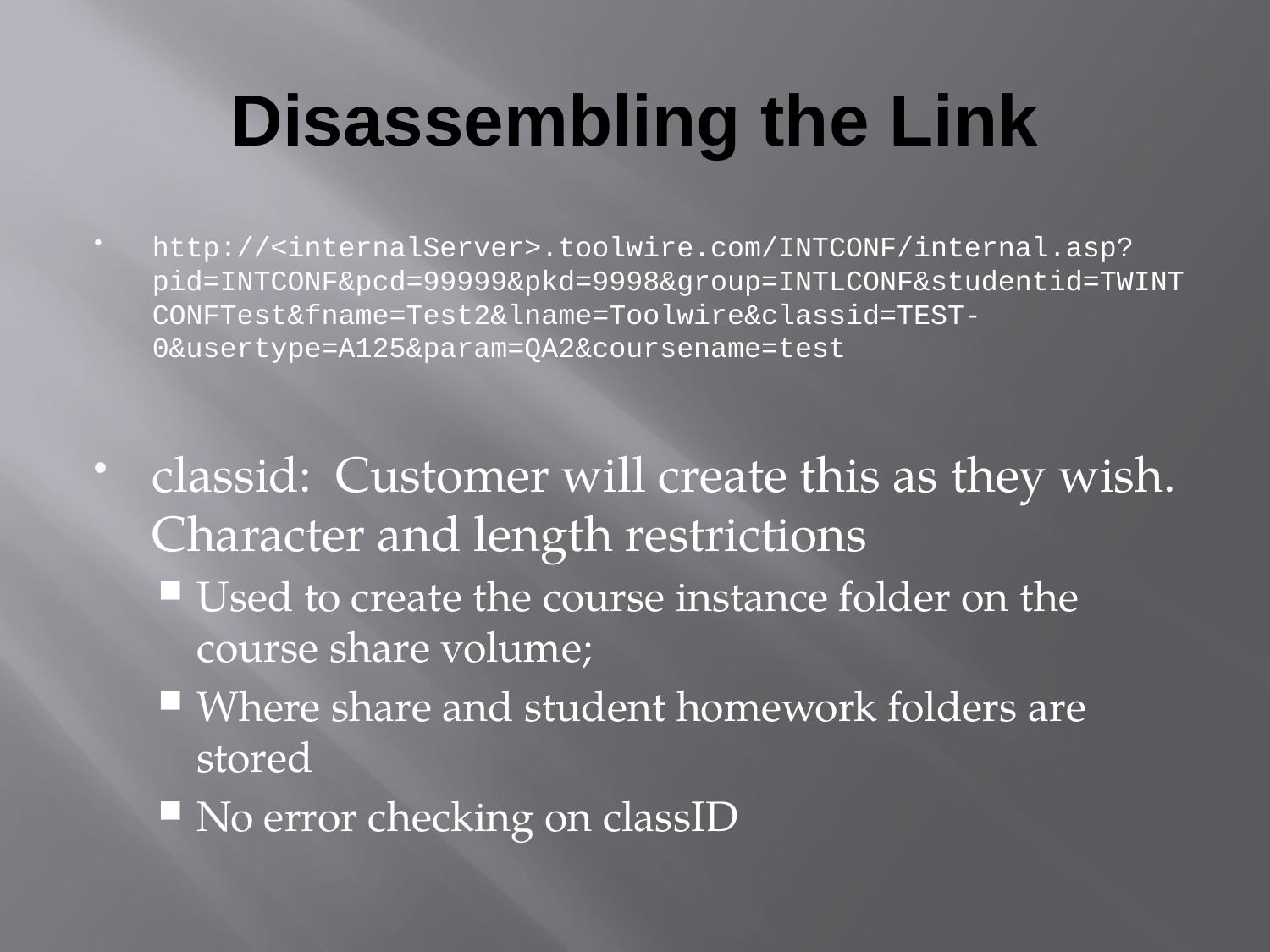

# Disassembling the Link
http://<internalServer>.toolwire.com/INTCONF/internal.asp?pid=INTCONF&pcd=99999&pkd=9998&group=INTLCONF&studentid=TWINTCONFTest&fname=Test2&lname=Toolwire&classid=TEST-0&usertype=A125&param=QA2&coursename=test

classid:  Customer will create this as they wish.  Character and length restrictions
Used to create the course instance folder on the course share volume;
Where share and student homework folders are stored
No error checking on classID